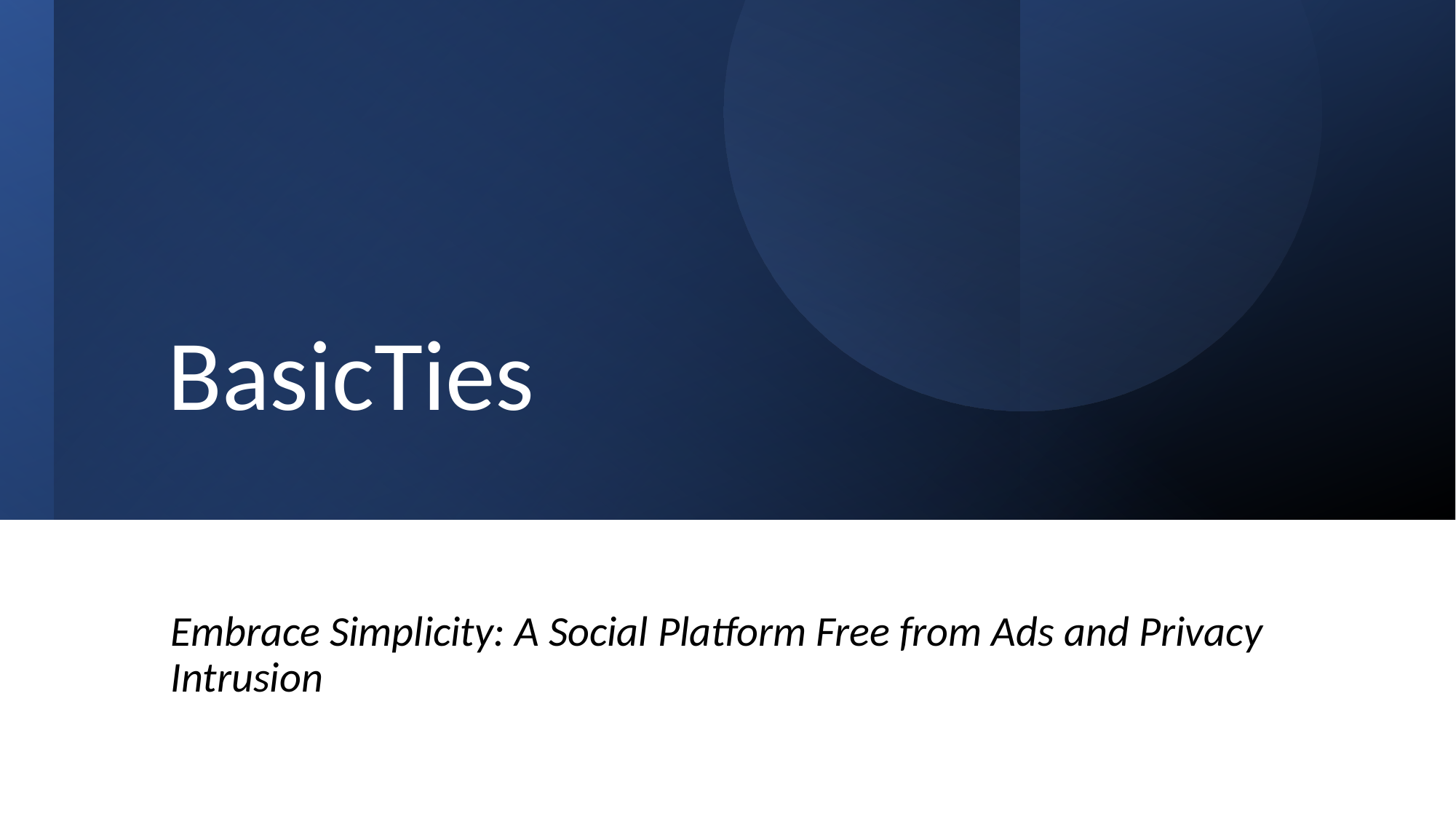

# BasicTies
Embrace Simplicity: A Social Platform Free from Ads and Privacy Intrusion